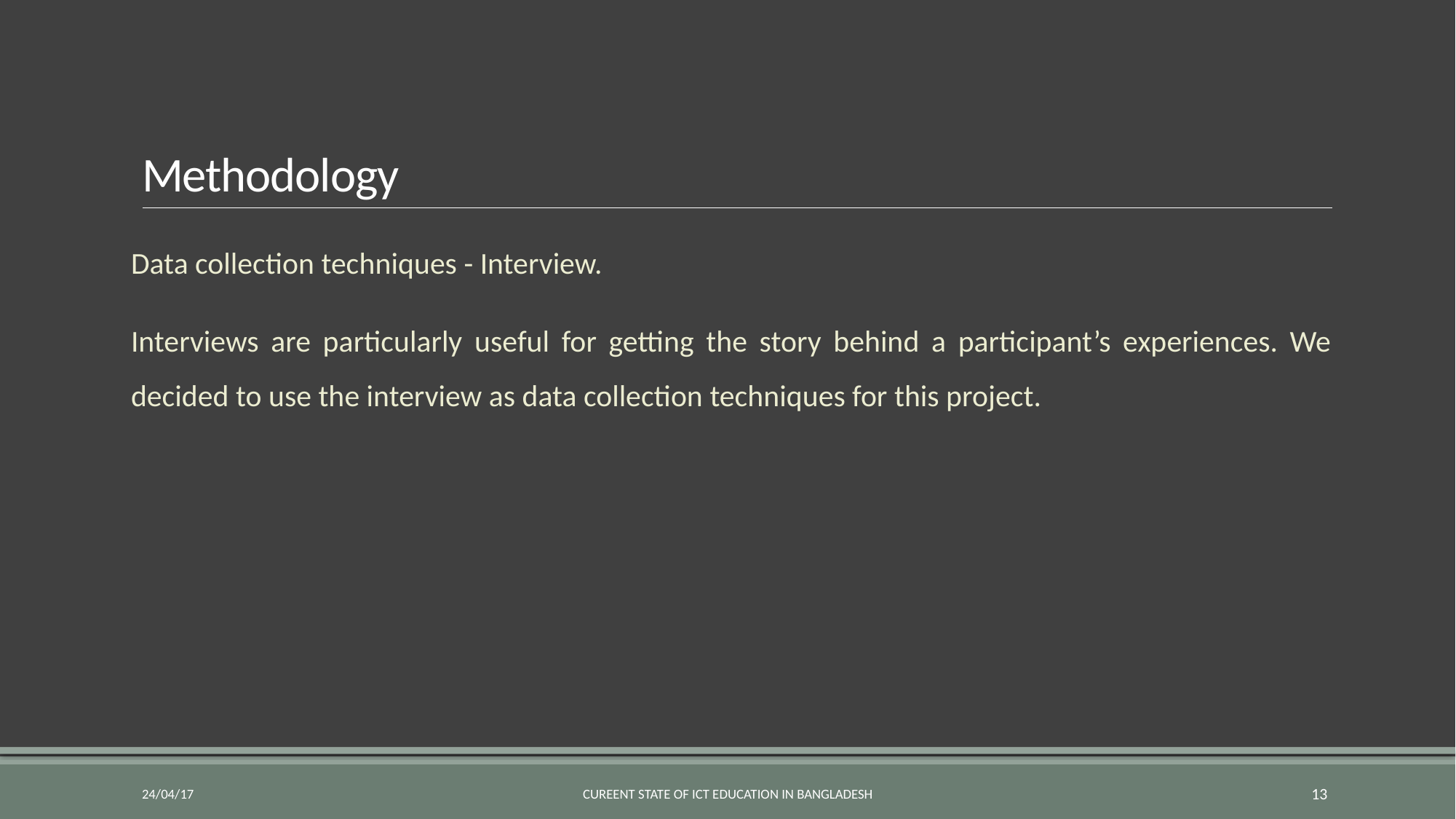

# Methodology
Data collection techniques - Interview.
Interviews are particularly useful for getting the story behind a participant’s experiences. We decided to use the interview as data collection techniques for this project.

24/04/17
Cureent State of ICT Education in Bangladesh
13